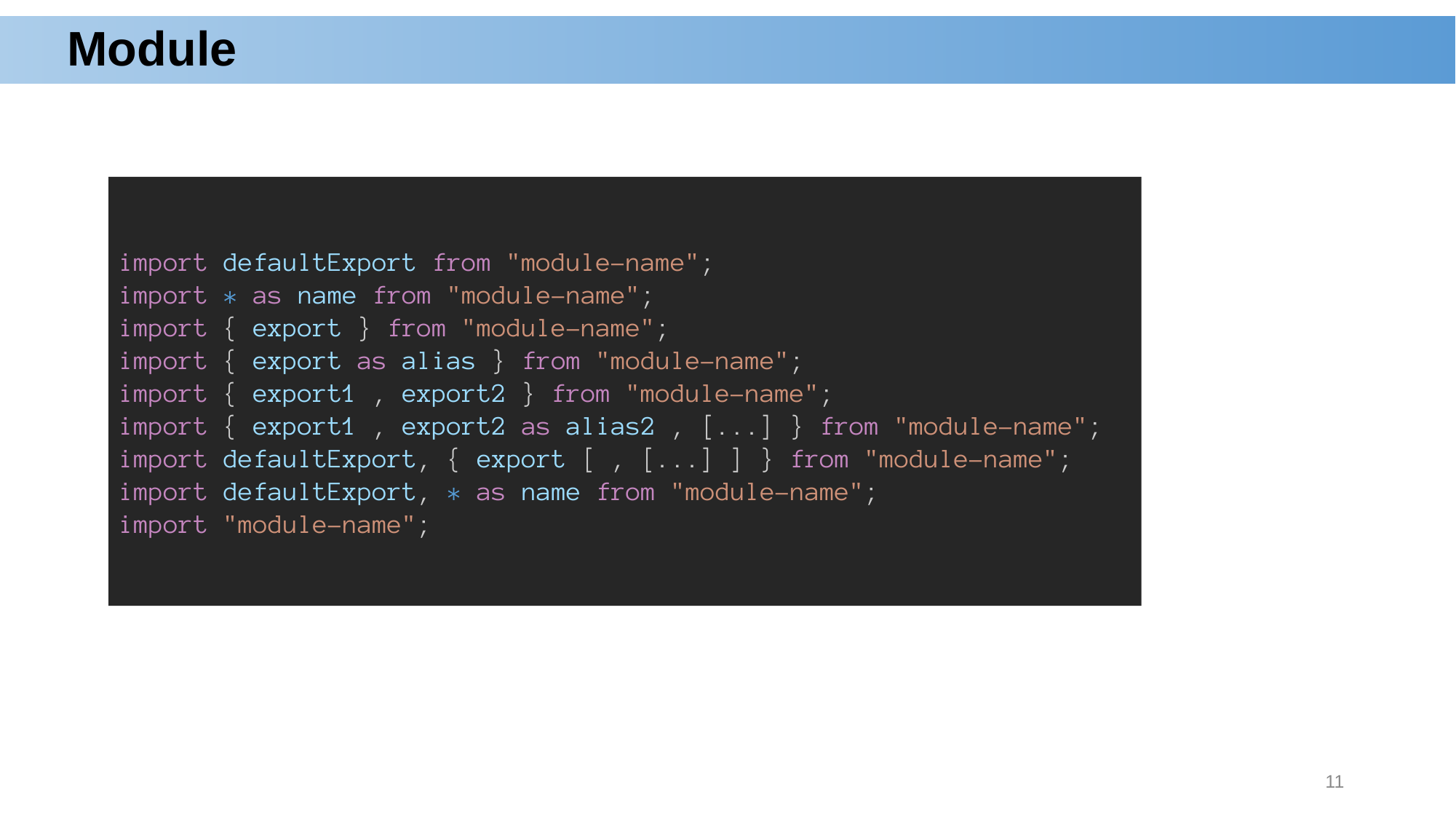

# Module
import defaultExport from "module-name";
import * as name from "module-name";
import { export } from "module-name";
import { export as alias } from "module-name";
import { export1 , export2 } from "module-name";
import { export1 , export2 as alias2 , [...] } from "module-name";
import defaultExport, { export [ , [...] ] } from "module-name";
import defaultExport, * as name from "module-name";
import "module-name";
11